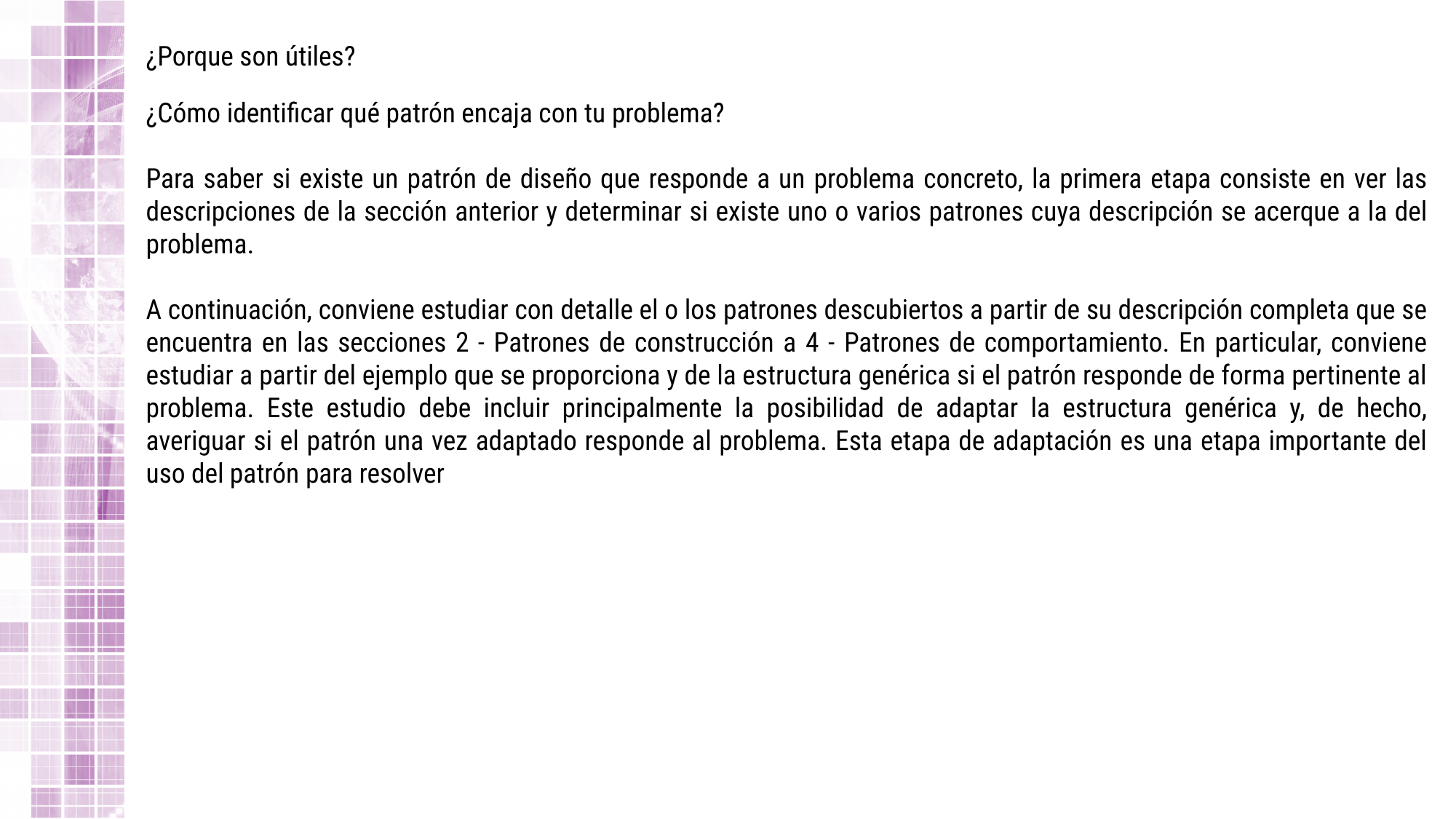

¿Porque son útiles?
¿Cómo identificar qué patrón encaja con tu problema?

Para saber si existe un patrón de diseño que responde a un problema concreto, la primera etapa consiste en ver las descripciones de la sección anterior y determinar si existe uno o varios patrones cuya descripción se acerque a la del problema.

A continuación, conviene estudiar con detalle el o los patrones descubiertos a partir de su descripción completa que se encuentra en las secciones 2 - Patrones de construcción a 4 - Patrones de comportamiento. En particular, conviene estudiar a partir del ejemplo que se proporciona y de la estructura genérica si el patrón responde de forma pertinente al problema. Este estudio debe incluir principalmente la posibilidad de adaptar la estructura genérica y, de hecho, averiguar si el patrón una vez adaptado responde al problema. Esta etapa de adaptación es una etapa importante del uso del patrón para resolver